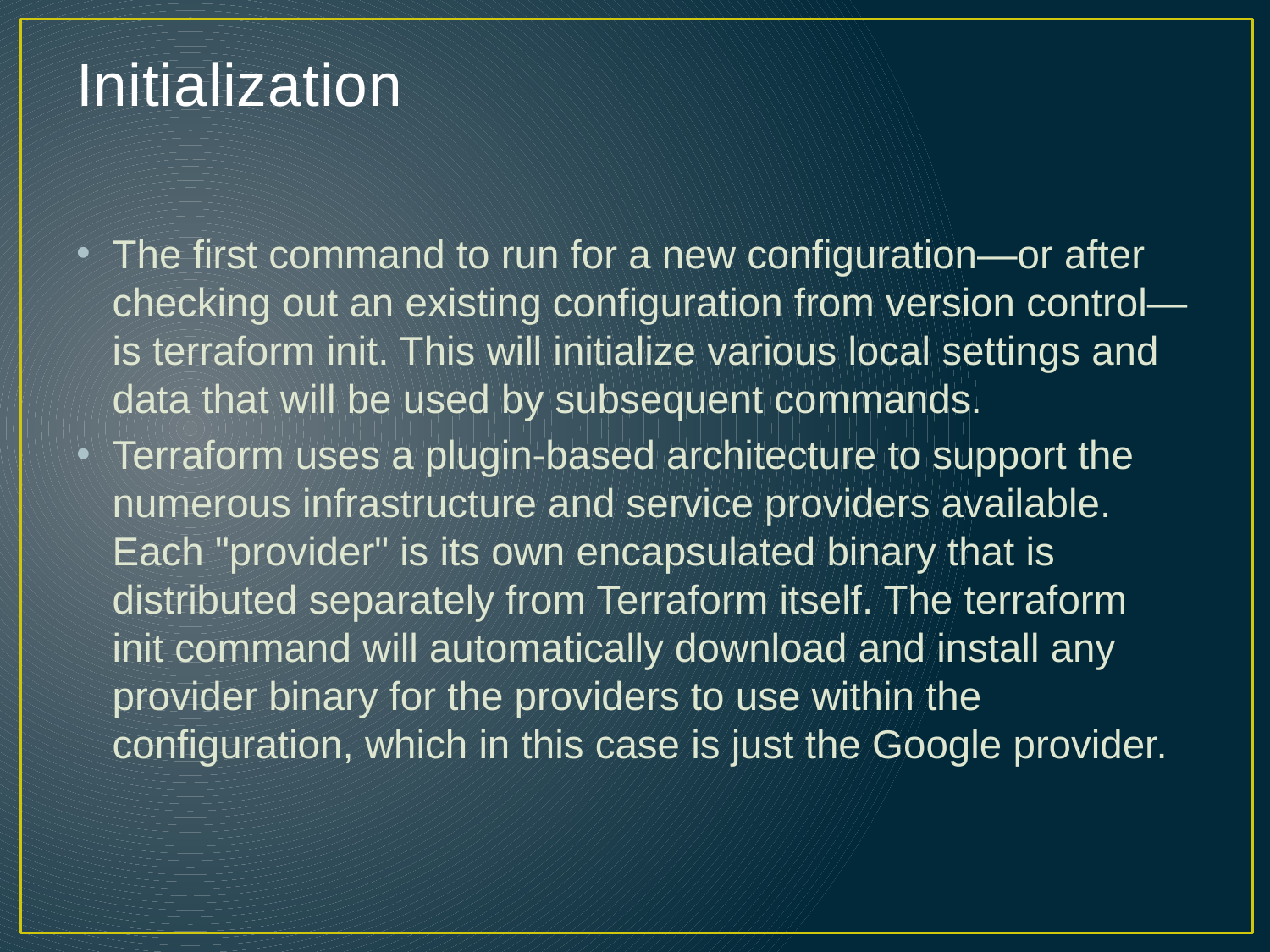

# Initialization
The first command to run for a new configuration—or after checking out an existing configuration from version control—is terraform init. This will initialize various local settings and data that will be used by subsequent commands.
Terraform uses a plugin-based architecture to support the numerous infrastructure and service providers available. Each "provider" is its own encapsulated binary that is distributed separately from Terraform itself. The terraform init command will automatically download and install any provider binary for the providers to use within the configuration, which in this case is just the Google provider.